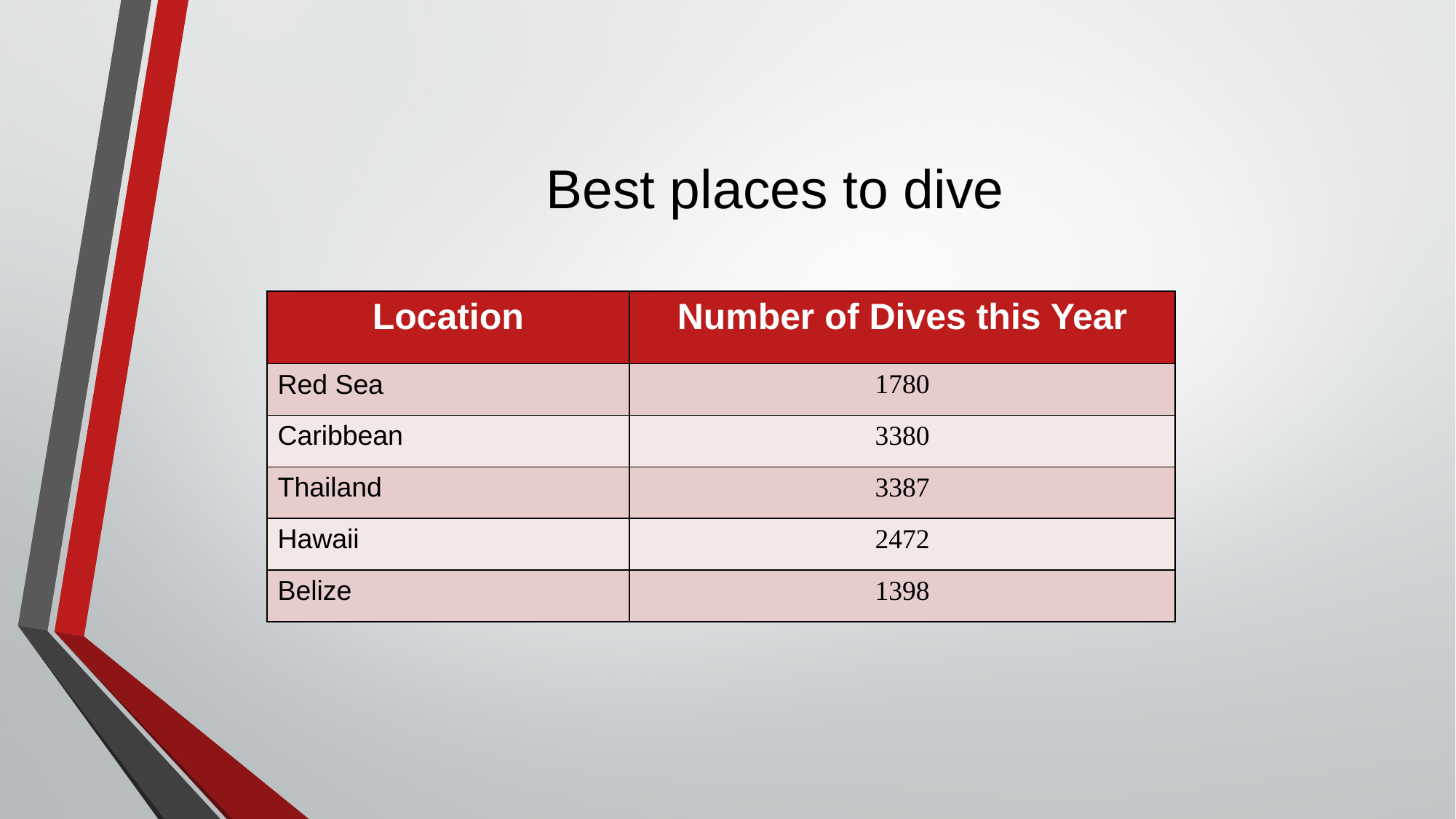

# Best places to dive
| Location | Number of Dives this Year |
| --- | --- |
| Red Sea | 1780 |
| Caribbean | 3380 |
| Thailand | 3387 |
| Hawaii | 2472 |
| Belize | 1398 |